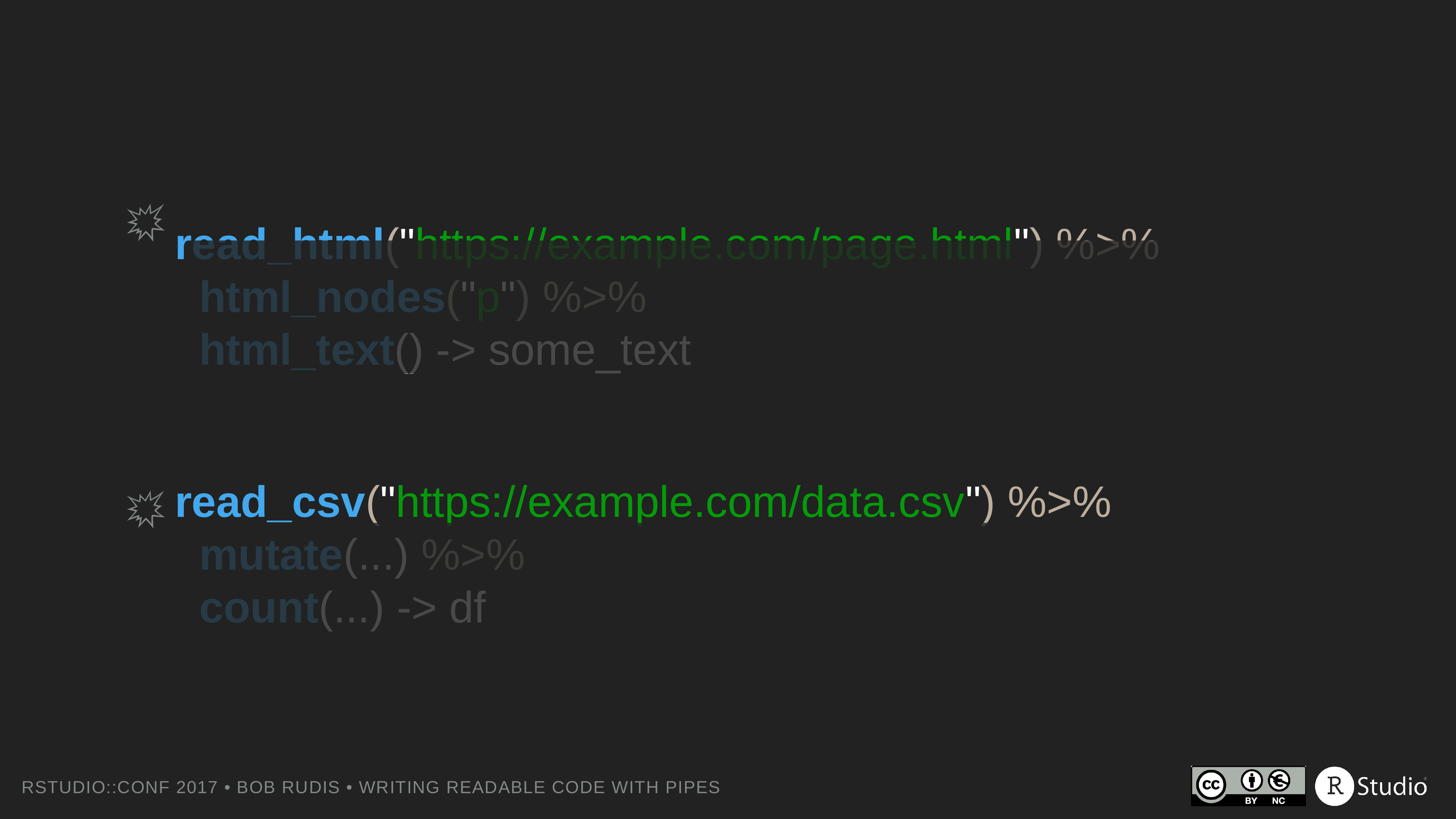

read_html("https://example.com/page.html") %>%
  html_nodes("p") %>%
  html_text() -> some_text
💥

read_csv("https://example.com/data.csv") %>%
  mutate(...) %>%
  count(...) -> df
💥